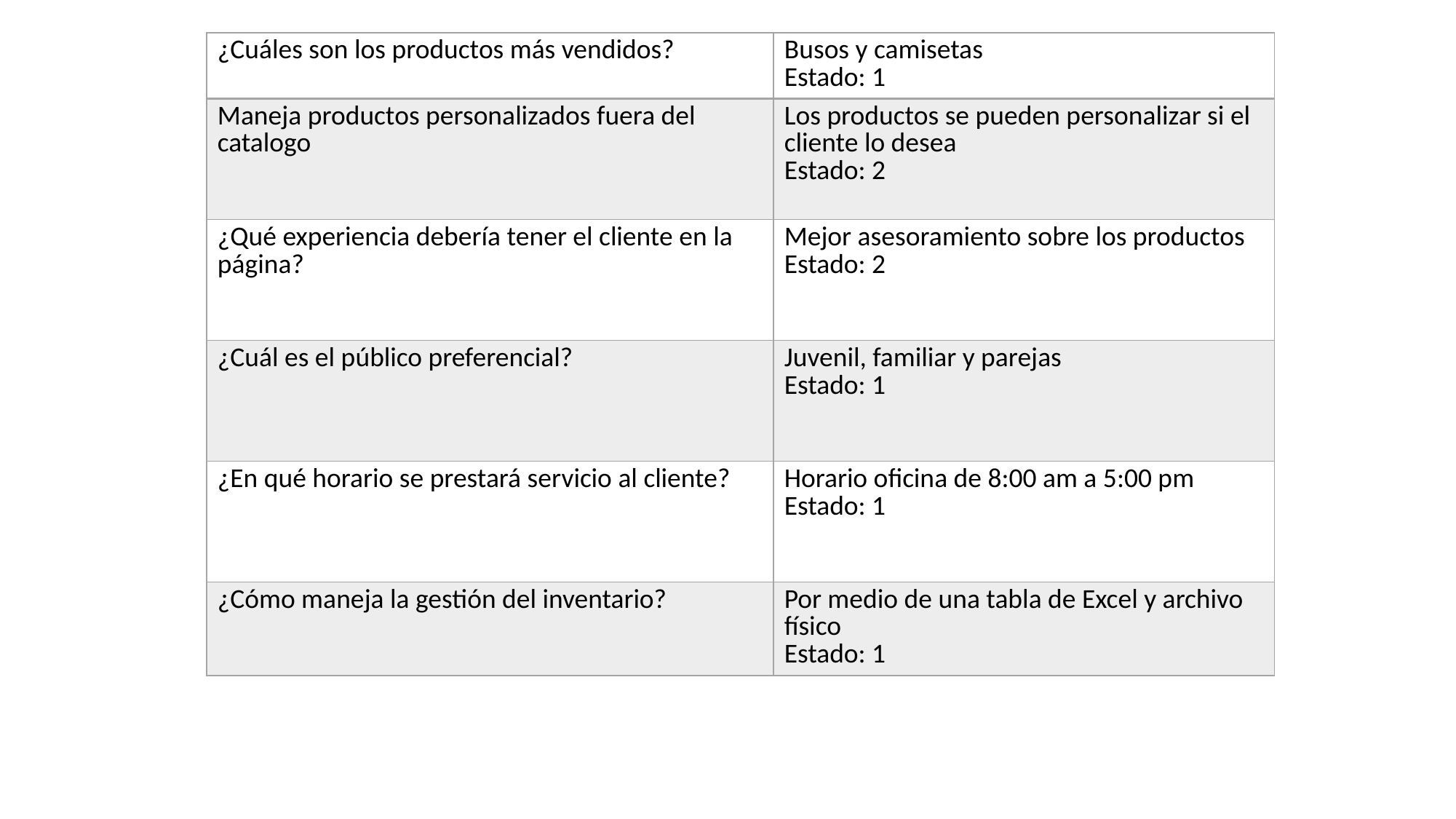

| ¿Cuáles son los productos más vendidos? | Busos y camisetas  Estado: 1 |
| --- | --- |
| Maneja productos personalizados fuera del catalogo | Los productos se pueden personalizar si el cliente lo desea  Estado: 2 |
| ¿Qué experiencia debería tener el cliente en la página? | Mejor asesoramiento sobre los productos  Estado: 2 |
| ¿Cuál es el público preferencial? | Juvenil, familiar y parejas  Estado: 1 |
| ¿En qué horario se prestará servicio al cliente? | Horario oficina de 8:00 am a 5:00 pm  Estado: 1 |
| ¿Cómo maneja la gestión del inventario? | Por medio de una tabla de Excel y archivo físico  Estado: 1 |